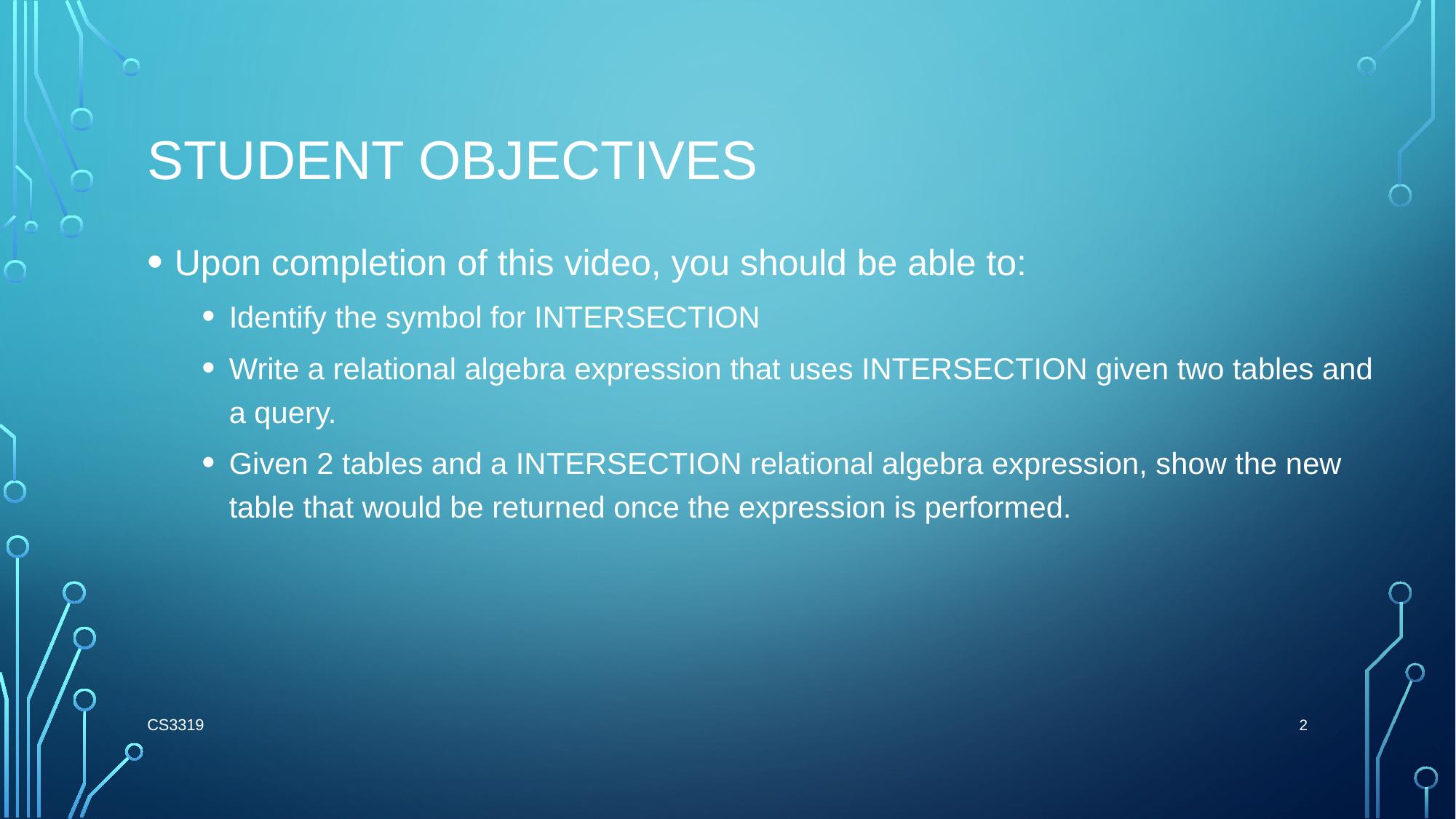

# Student Objectives
Upon completion of this video, you should be able to:
Identify the symbol for INTERSECTION
Write a relational algebra expression that uses INTERSECTION given two tables and a query.
Given 2 tables and a INTERSECTION relational algebra expression, show the new table that would be returned once the expression is performed.

2
CS3319